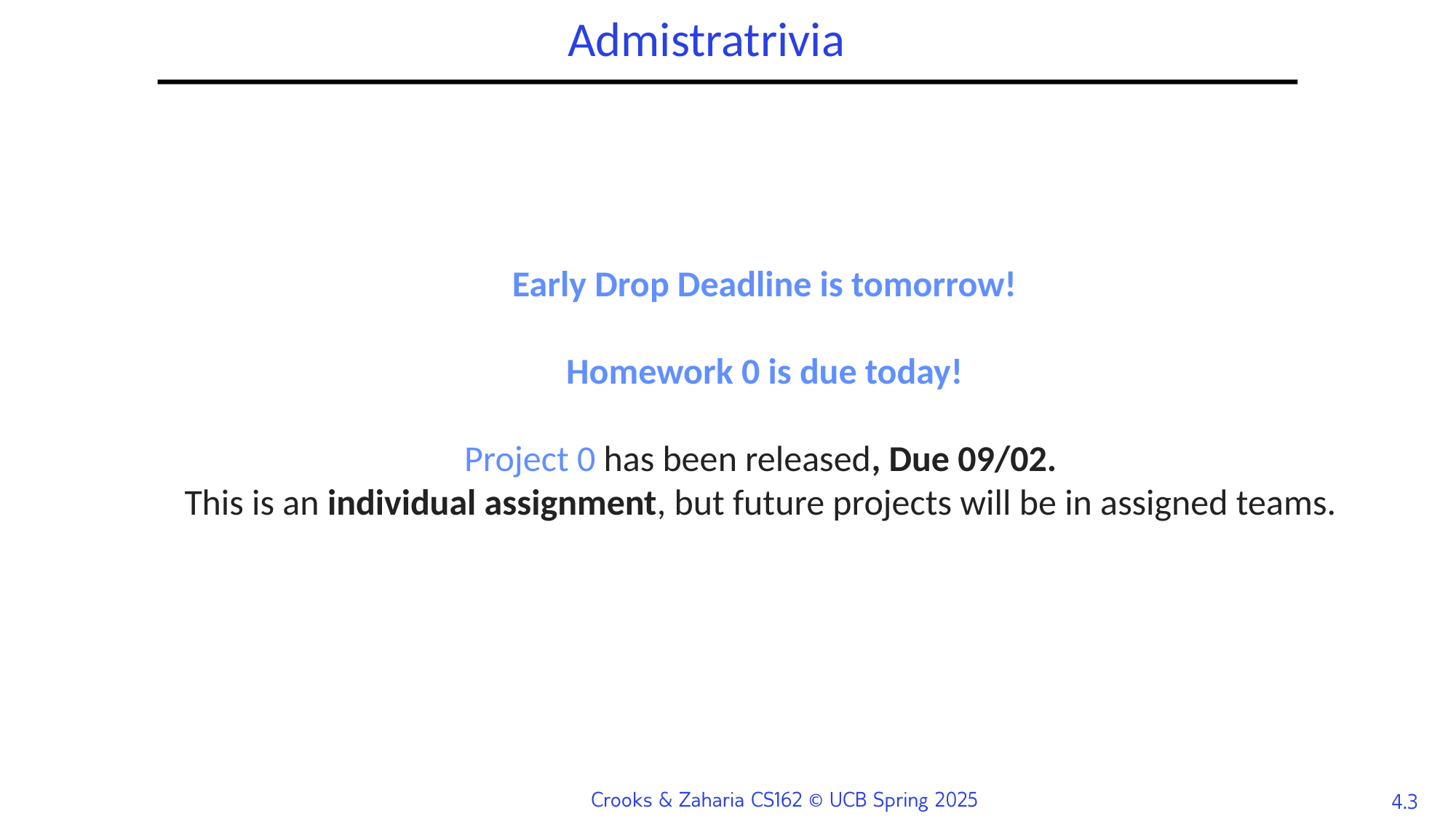

# Admistratrivia
Early Drop Deadline is tomorrow!

Homework 0 is due today!
Project 0 has been released, Due 09/02.
This is an individual assignment, but future projects will be in assigned teams.